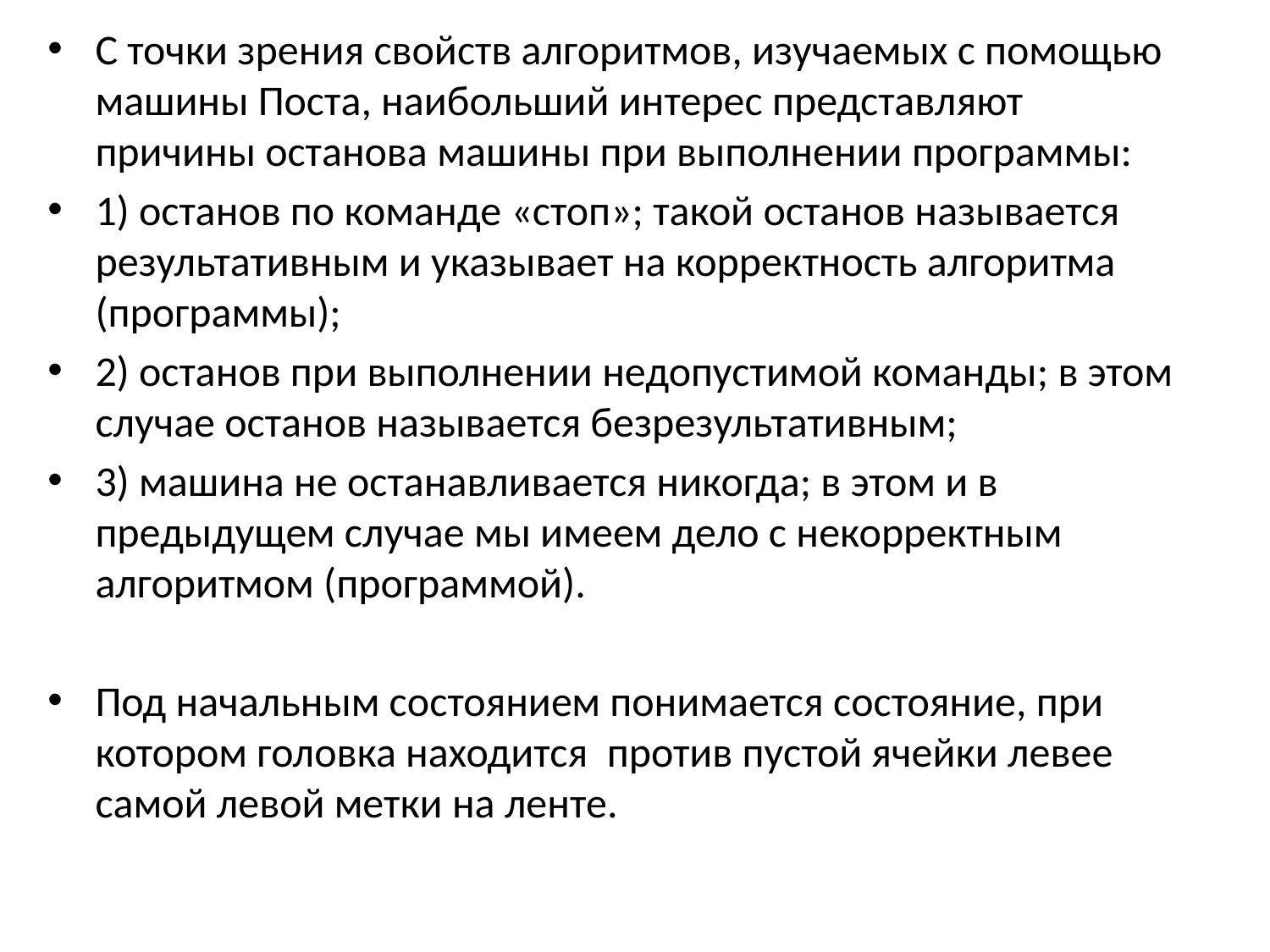

С точки зрения свойств алгоритмов, изучаемых с помощью машины Поста, наибольший интерес представляют причины останова машины при выполнении программы:
1) останов по команде «стоп»; такой останов называется результативным и указывает на корректность алгоритма (программы);
2) останов при выполнении недопустимой команды; в этом случае останов называется безрезультативным;
3) машина не останавливается никогда; в этом и в предыдущем случае мы имеем дело с некорректным алгоритмом (программой).

Под начальным состоянием понимается состояние, при котором головка находится  против пустой ячейки левее самой левой метки на ленте.